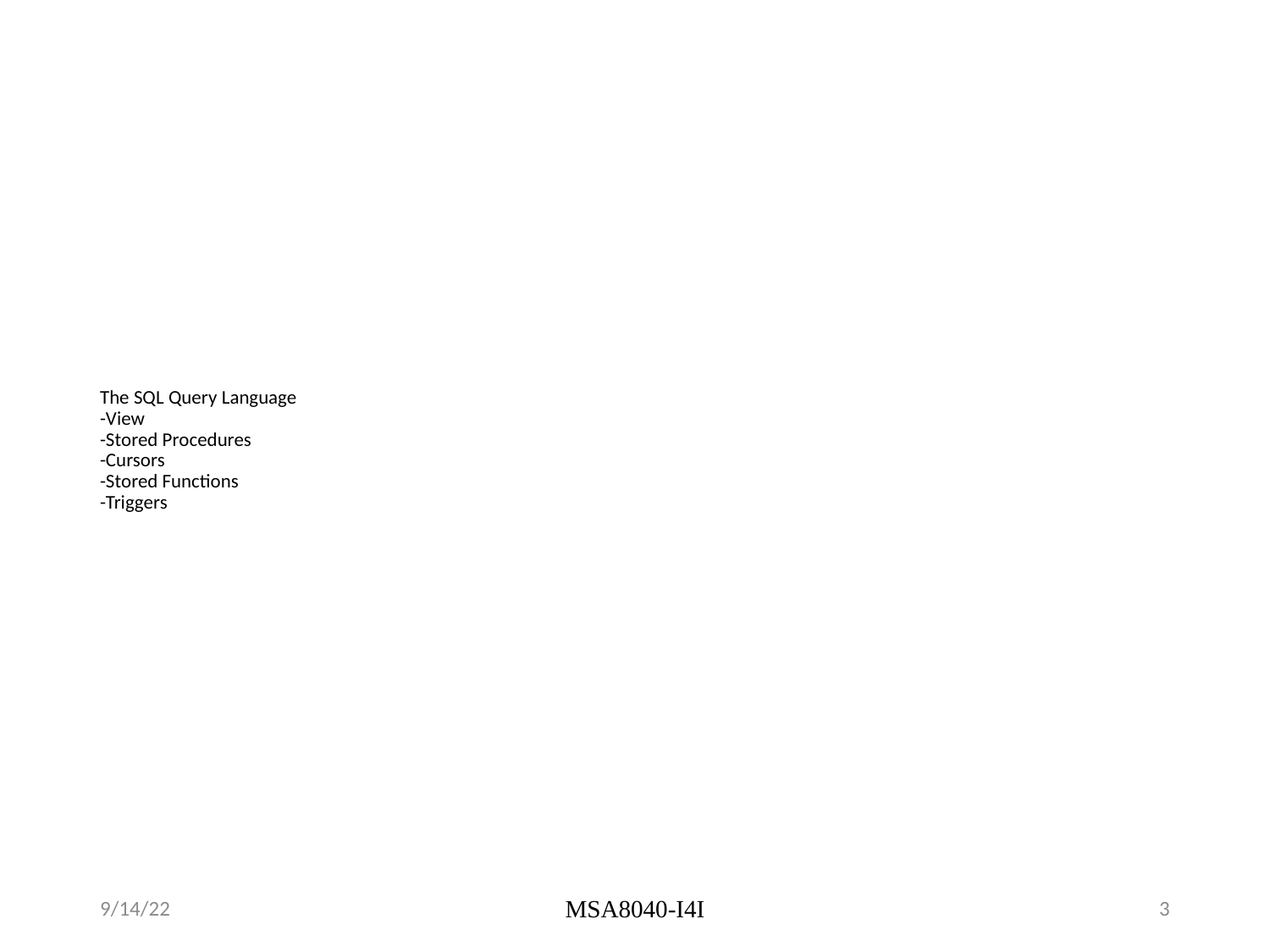

# The SQL Query Language -View -Stored Procedures -Cursors -Stored Functions -Triggers
9/14/22
MSA8040-I4I
3